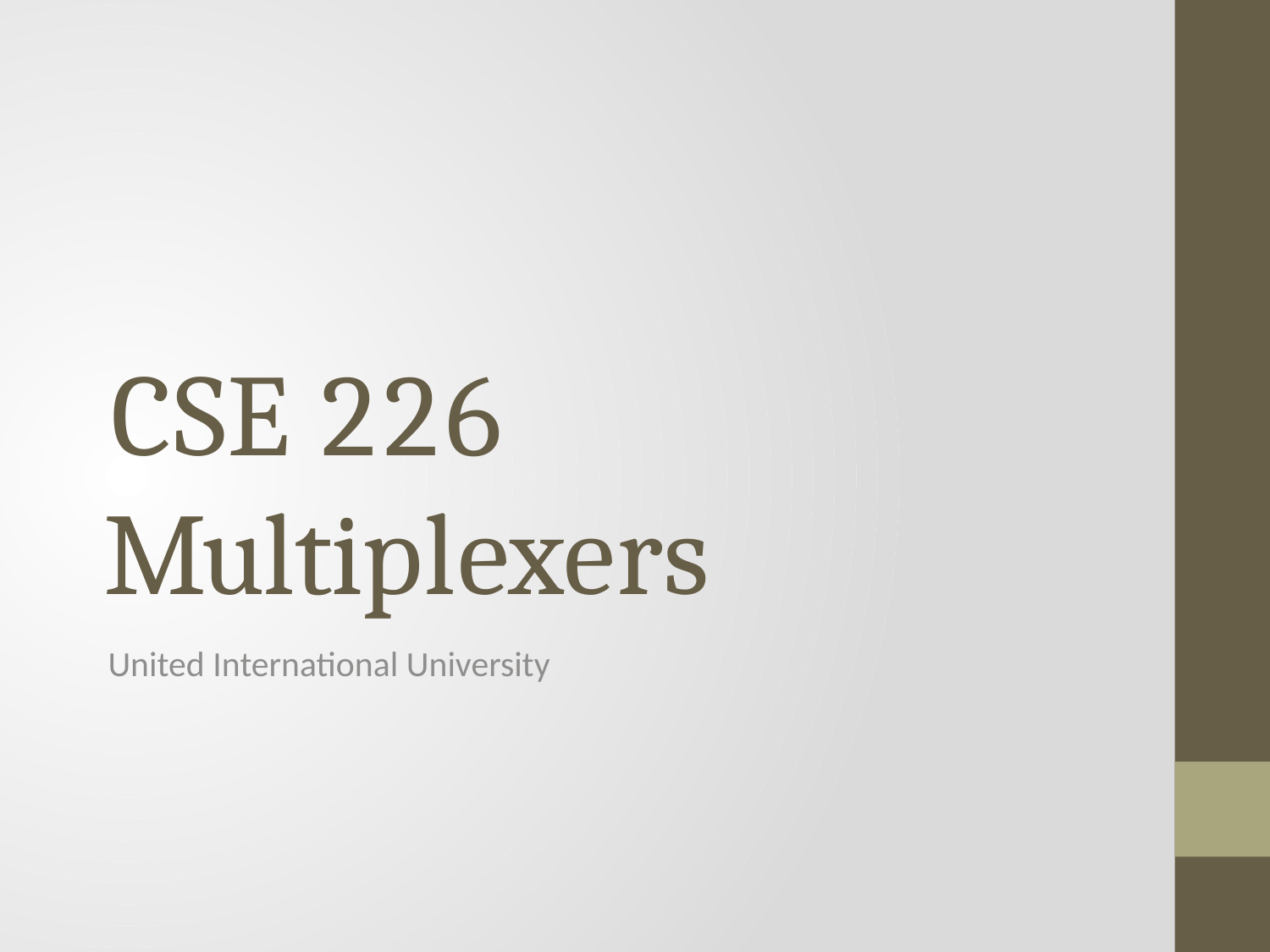

# CSE 226 Multiplexers
United International University